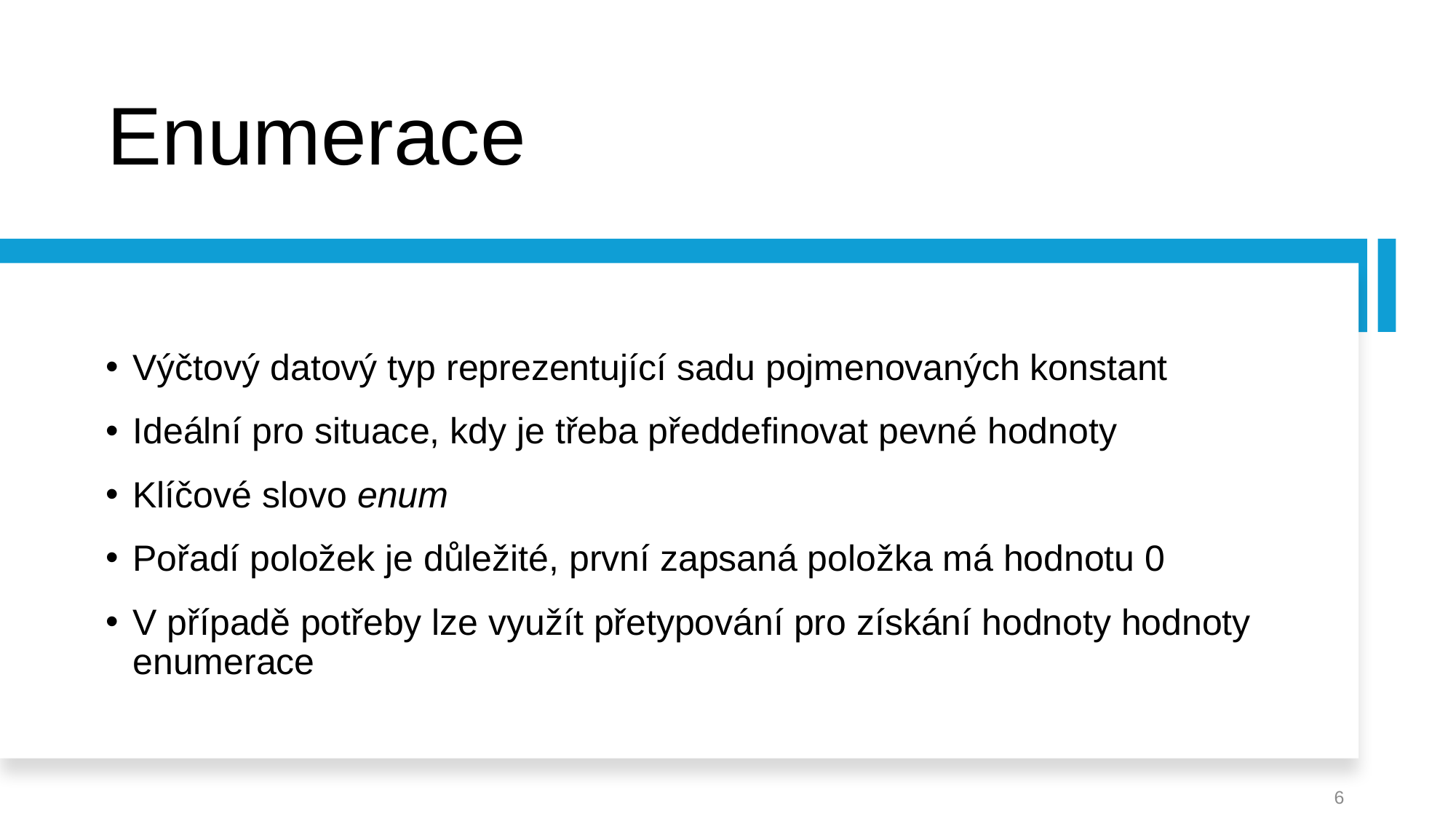

# Enumerace

Výčtový datový typ reprezentující sadu pojmenovaných konstant
Ideální pro situace, kdy je třeba předdefinovat pevné hodnoty
Klíčové slovo enum
Pořadí položek je důležité, první zapsaná položka má hodnotu 0
V případě potřeby lze využít přetypování pro získání hodnoty hodnoty enumerace
6